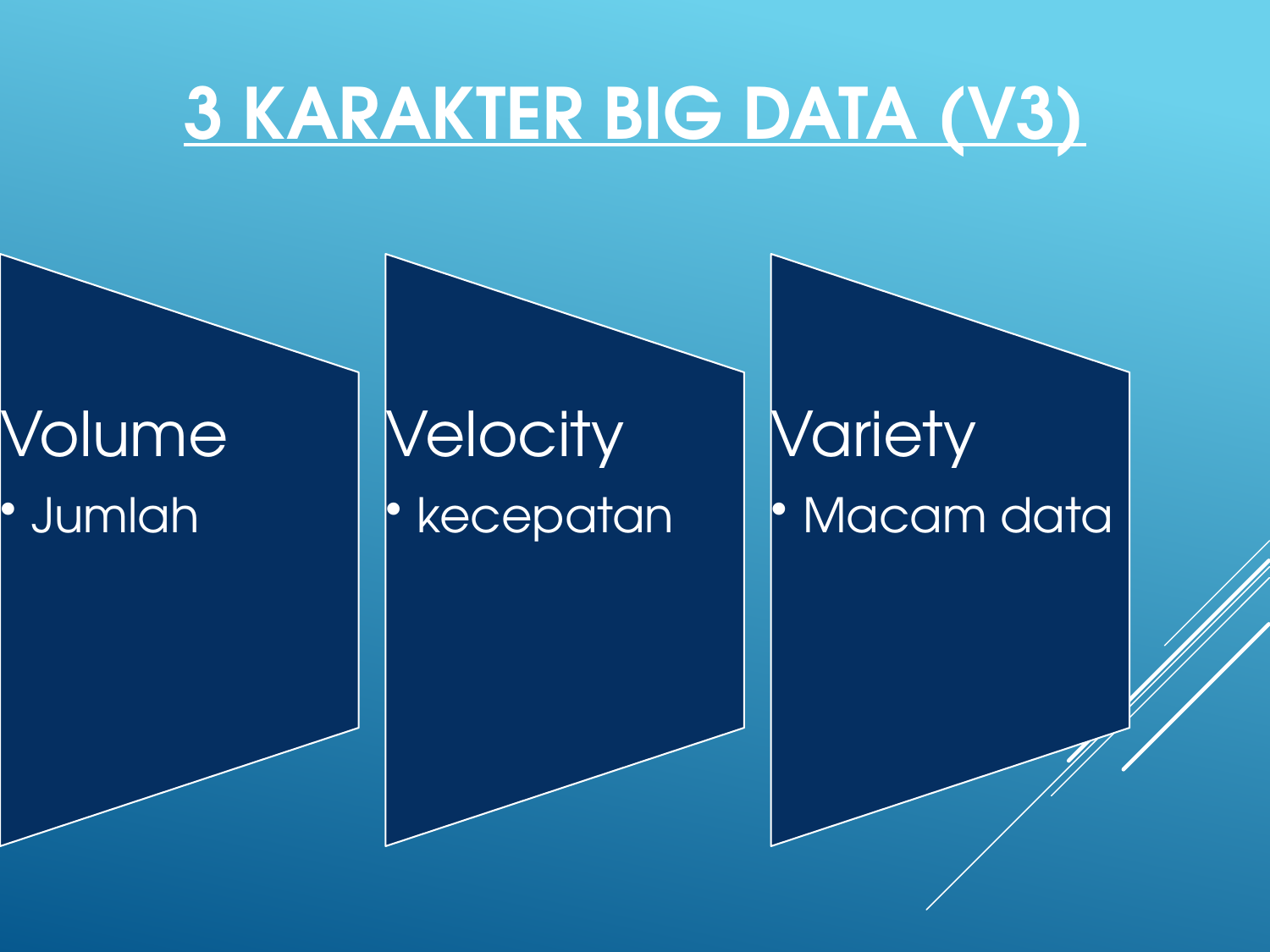

3 karakter big data (v3)
Volume
Jumlah
Velocity
kecepatan
Variety
Macam data